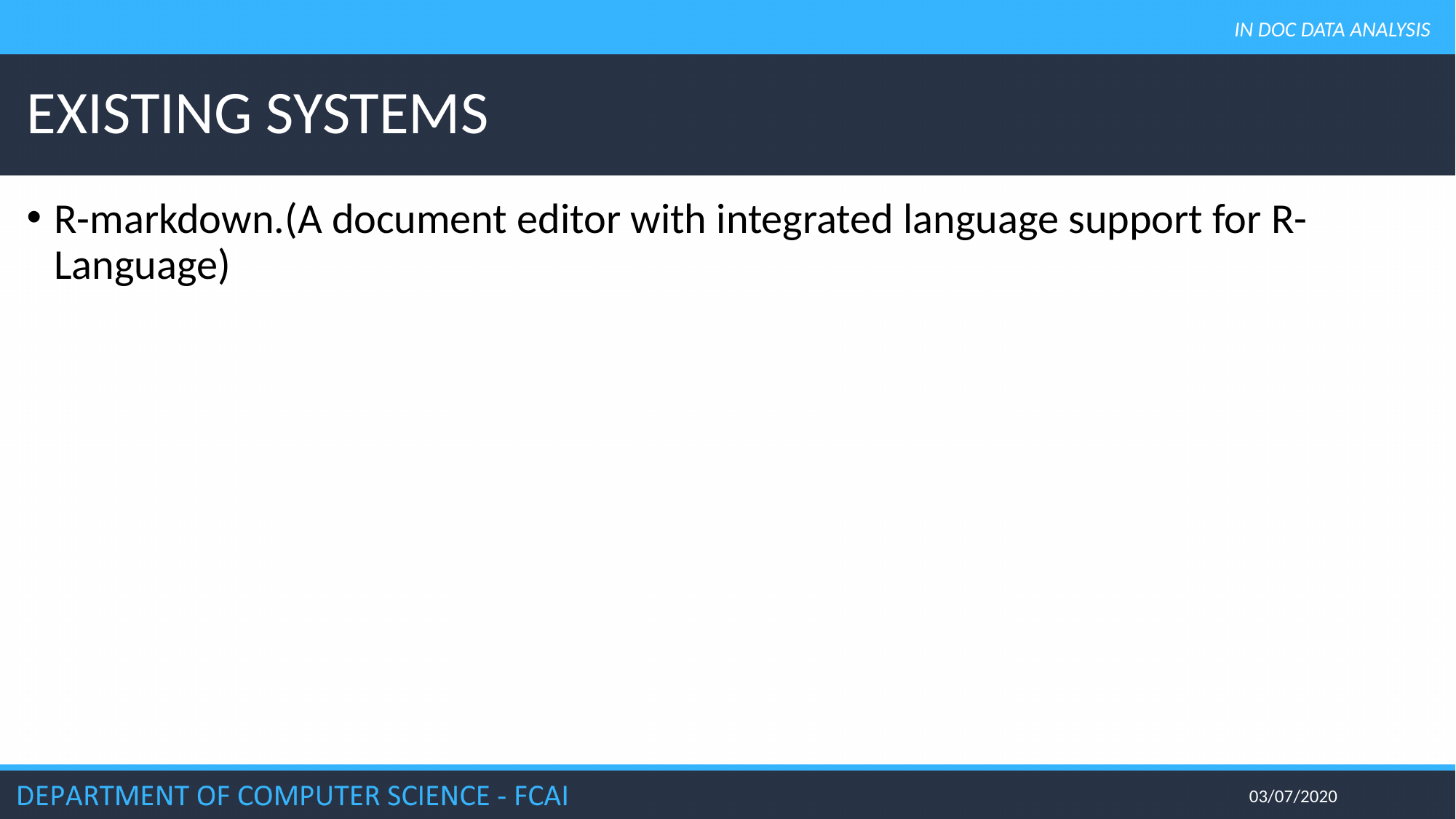

IN DOC DATA ANALYSIS
# EXISTING SYSTEMS
R-markdown.(A document editor with integrated language support for R-Language)
03/07/2020
6